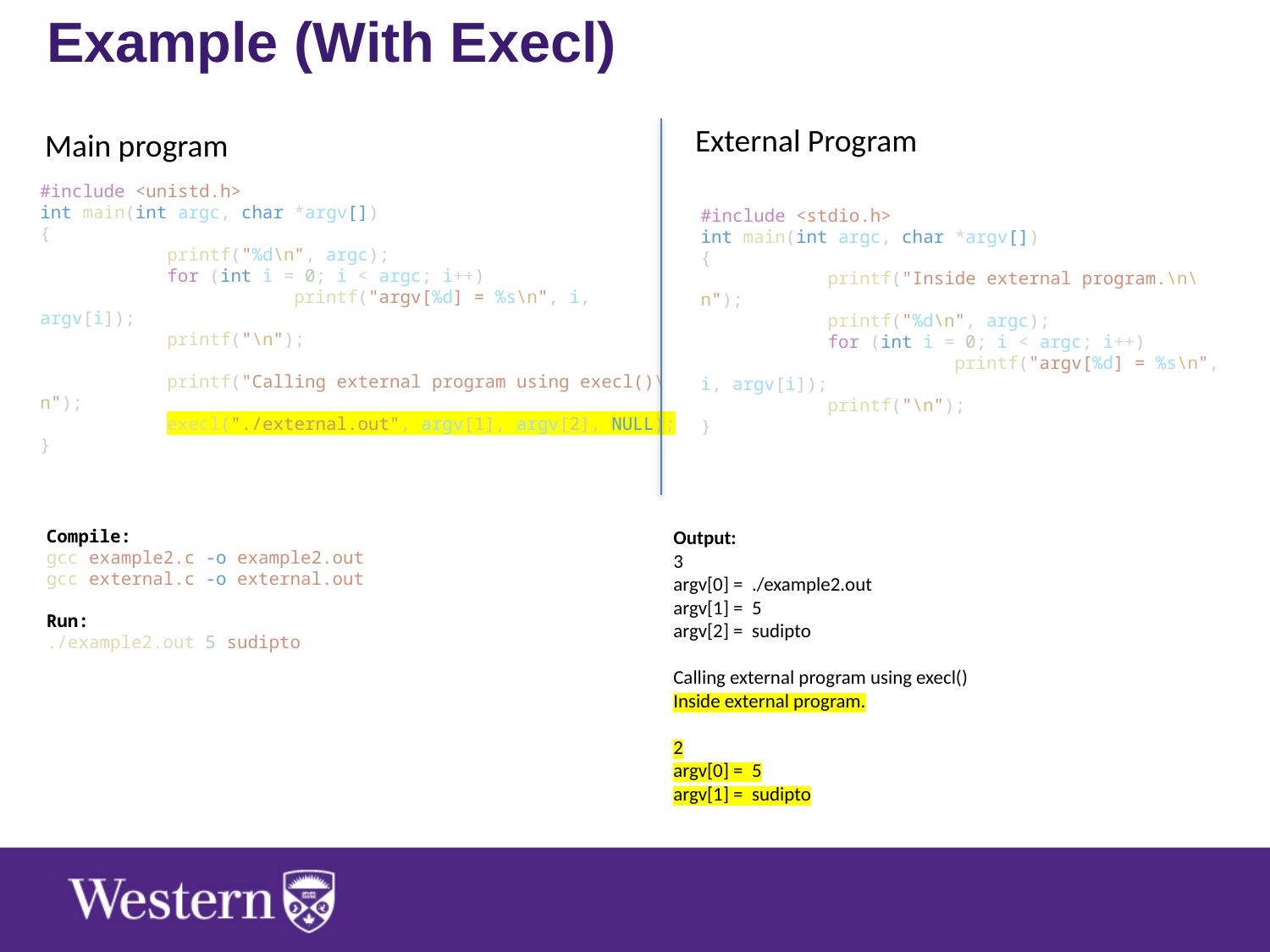

Example (With Execl)
External Program
Main program
#include <unistd.h>
int main(int argc, char *argv[])
{
	printf("%d\n", argc);
	for (int i = 0; i < argc; i++)
		printf("argv[%d] = %s\n", i, argv[i]);
	printf("\n");
	printf("Calling external program using execl()\n");
	execl("./external.out", argv[1], argv[2], NULL);
}
#include <stdio.h>
int main(int argc, char *argv[])
{
	printf("Inside external program.\n\n");
	printf("%d\n", argc);
	for (int i = 0; i < argc; i++)
		printf("argv[%d] = %s\n", i, argv[i]);
	printf("\n");
}

Compile:
gcc example2.c -o example2.out
gcc external.c -o external.out

Run:
./example2.out 5 sudipto
Output:
3
argv[0] =  ./example2.out
argv[1] =  5
argv[2] =  sudipto

Calling external program using execl()
Inside external program.

2
argv[0] =  5
argv[1] =  sudipto
Computer Science